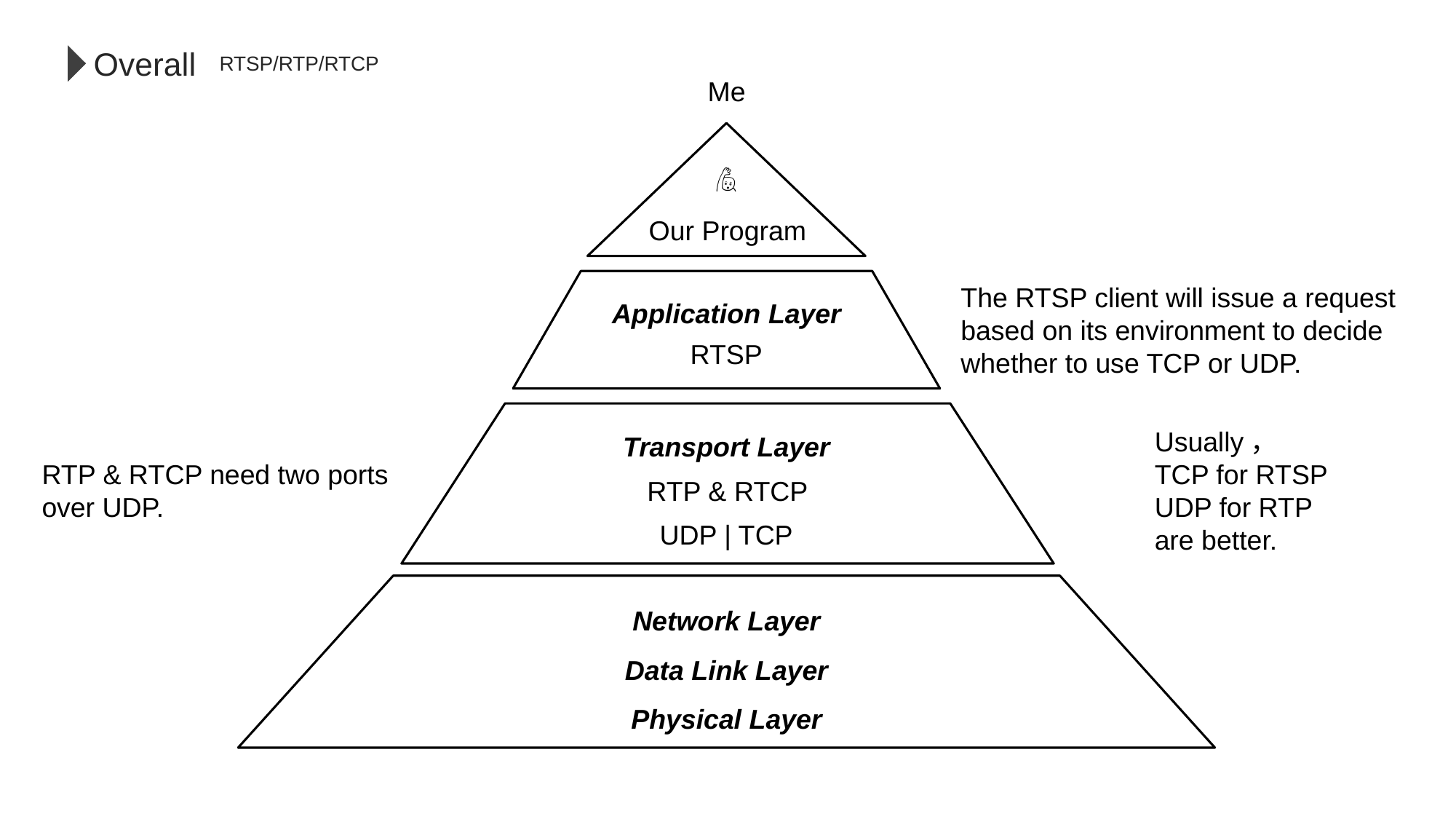

Overall
RTSP/RTP/RTCP

M️e

🙋
Our Program

The RTSP client will issue a request based on its environment to decide whether to use TCP or UDP.
Application Layer
RTSP

Transport Layer
Usually，
TCP for RTSP
UDP for RTP
are better.
RTP & RTCP need two ports over UDP.
RTP & RTCP
UDP | TCP

Network Layer
Data Link Layer
Physical Layer